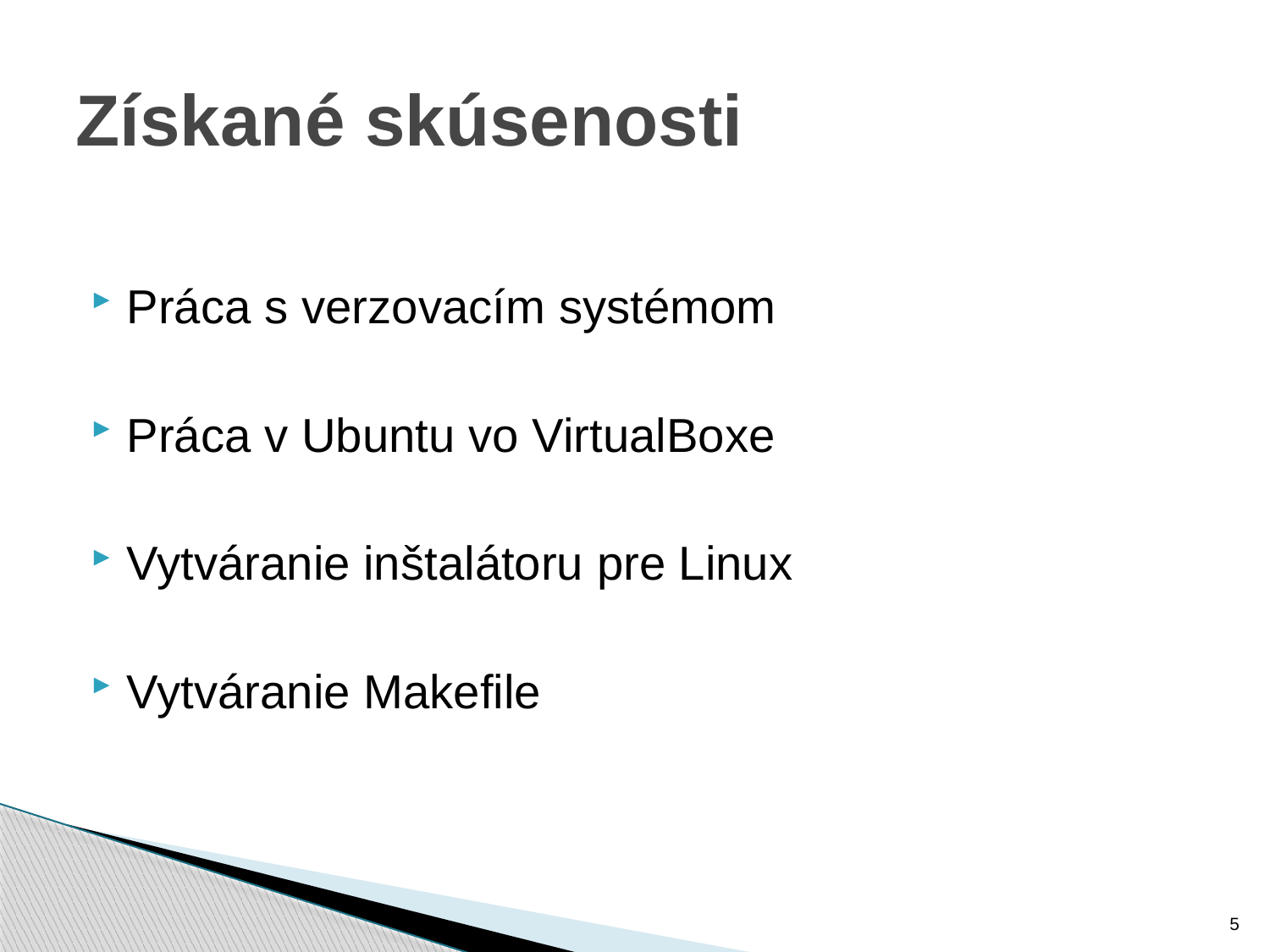

# Získané skúsenosti

Práca s verzovacím systémom

Práca v Ubuntu vo VirtualBoxe

Vytváranie inštalátoru pre Linux

Vytváranie Makefile

5